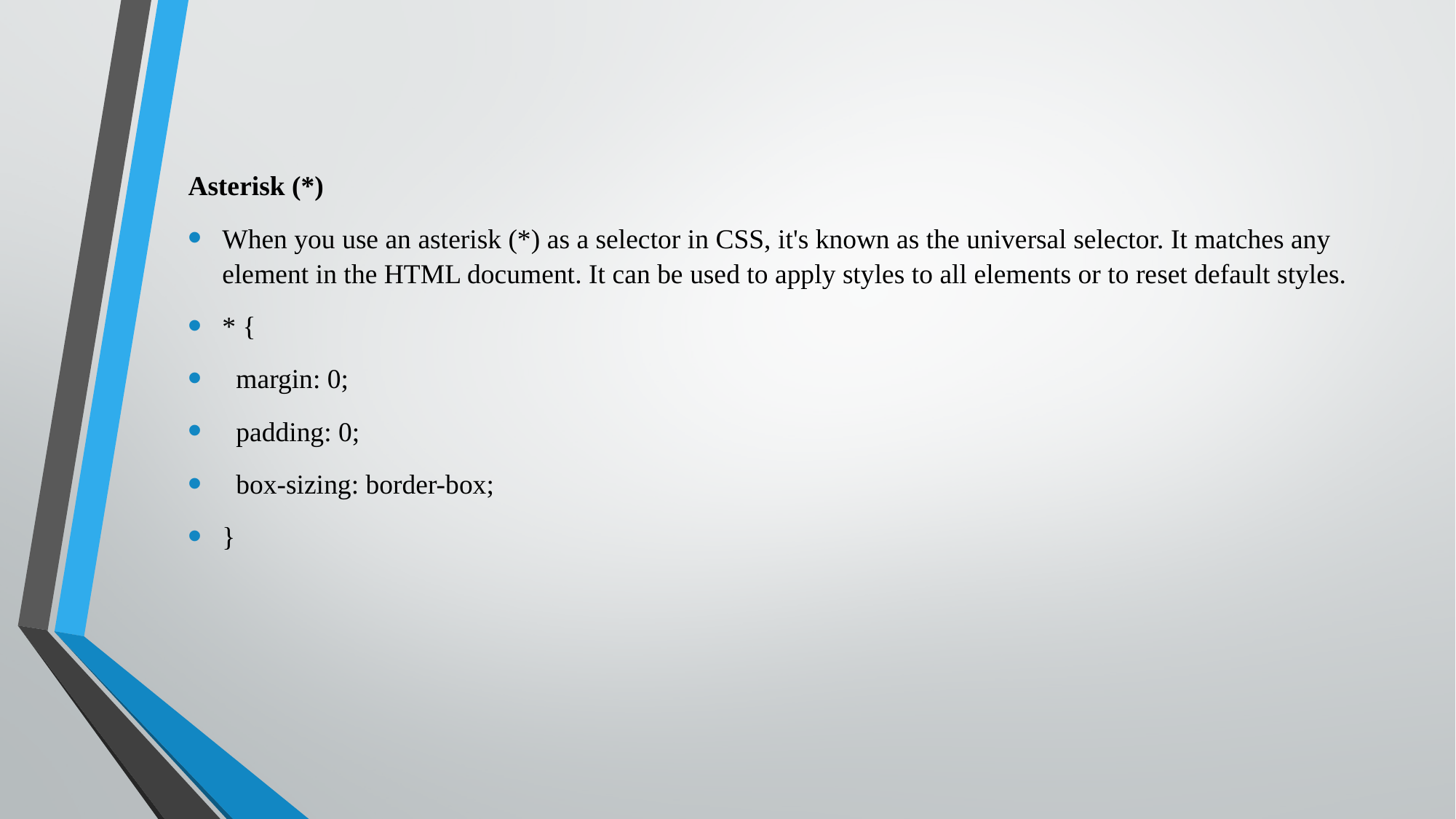

Asterisk (*)
When you use an asterisk (*) as a selector in CSS, it's known as the universal selector. It matches any element in the HTML document. It can be used to apply styles to all elements or to reset default styles.
* {
  margin: 0;
  padding: 0;
  box-sizing: border-box;
}